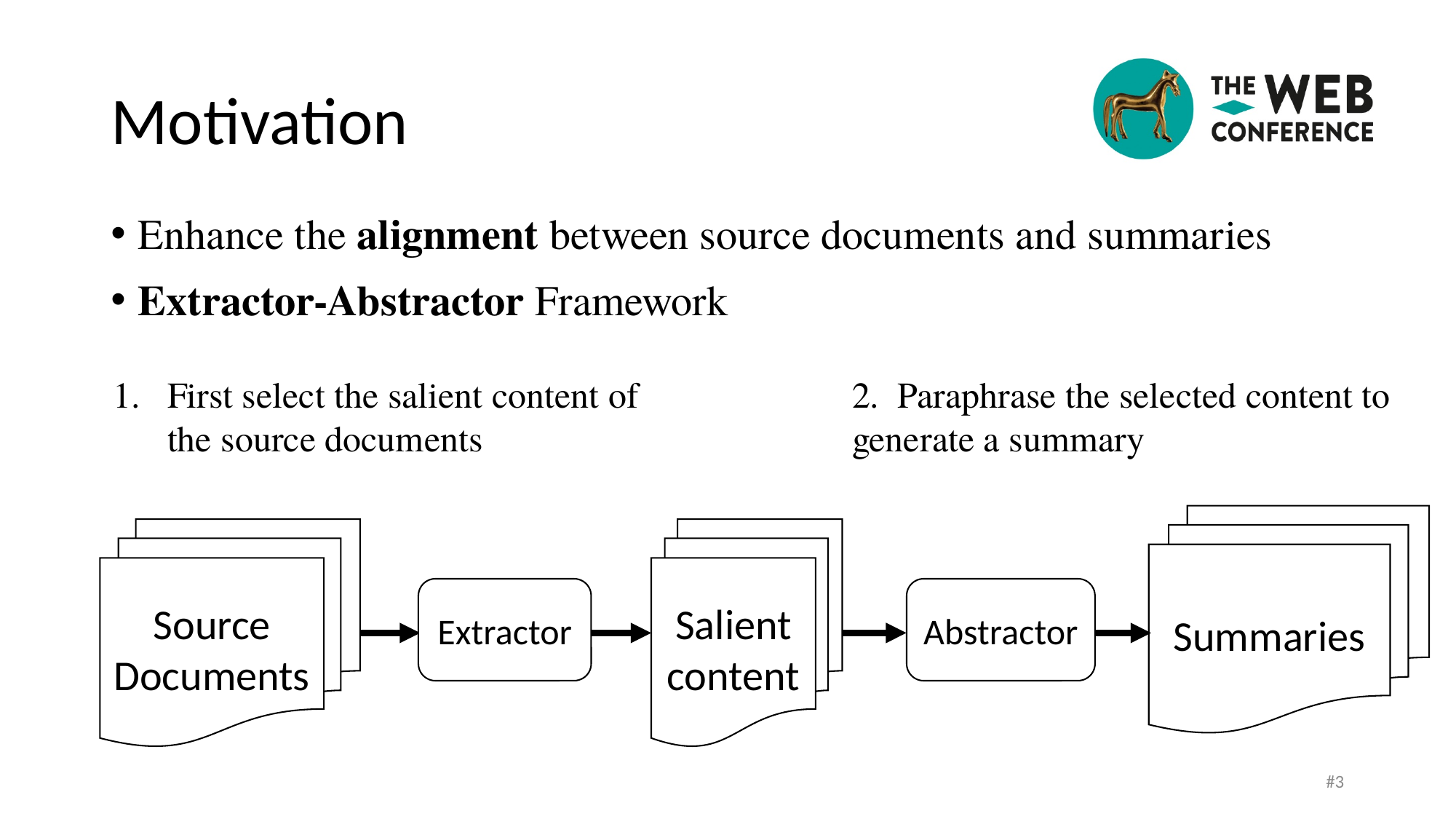

# Motivation
Enhance the alignment between source documents and summaries
Extractor-Abstractor Framework
2.  Paraphrase the selected content to generate a summary
First select the salient content of the source documents
Summaries
Abstractor
Salient content
Source Documents
Extractor
#3